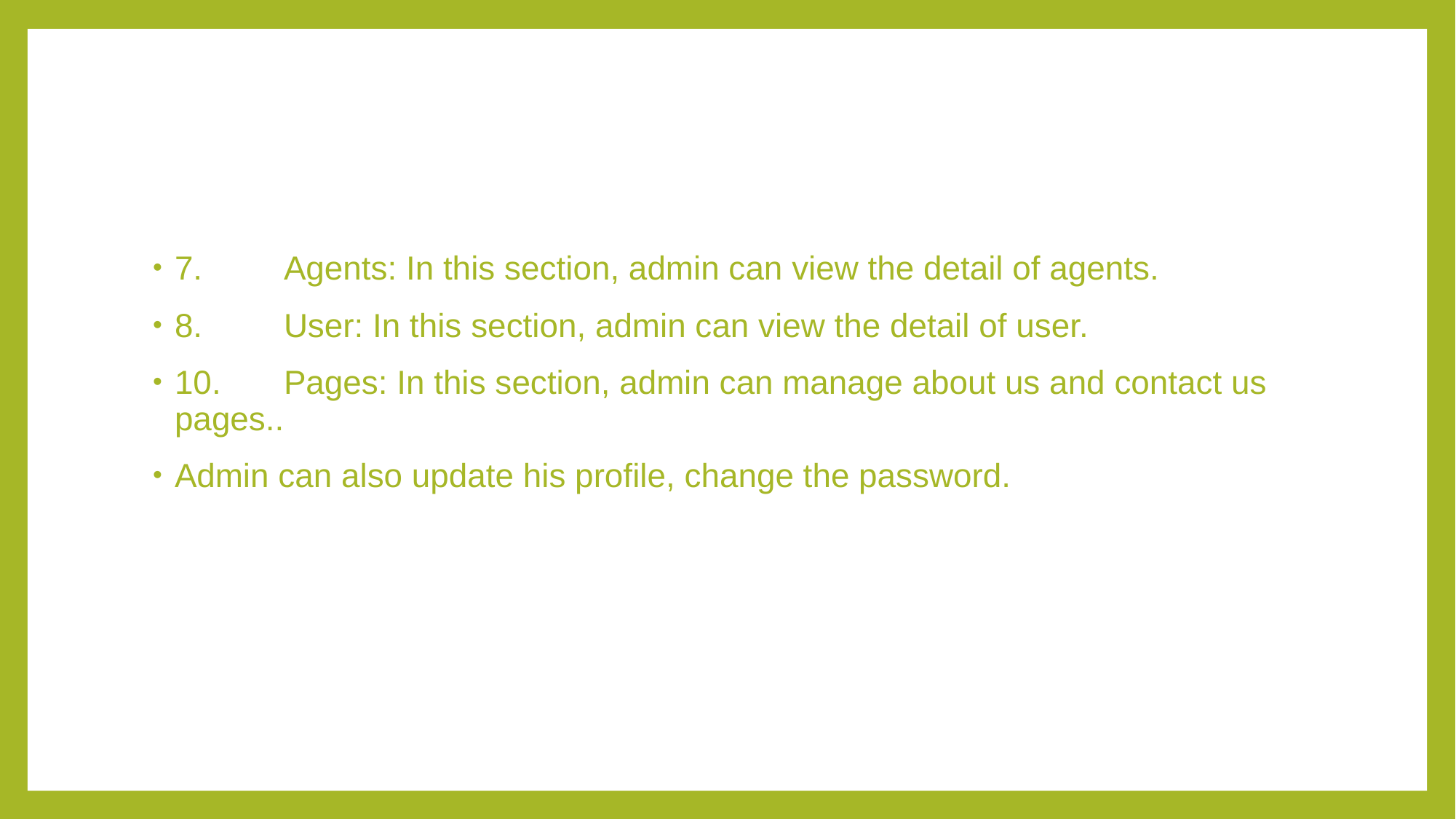

#
7.	Agents: In this section, admin can view the detail of agents.
8.	User: In this section, admin can view the detail of user.
10.	Pages: In this section, admin can manage about us and contact us pages..
Admin can also update his profile, change the password.